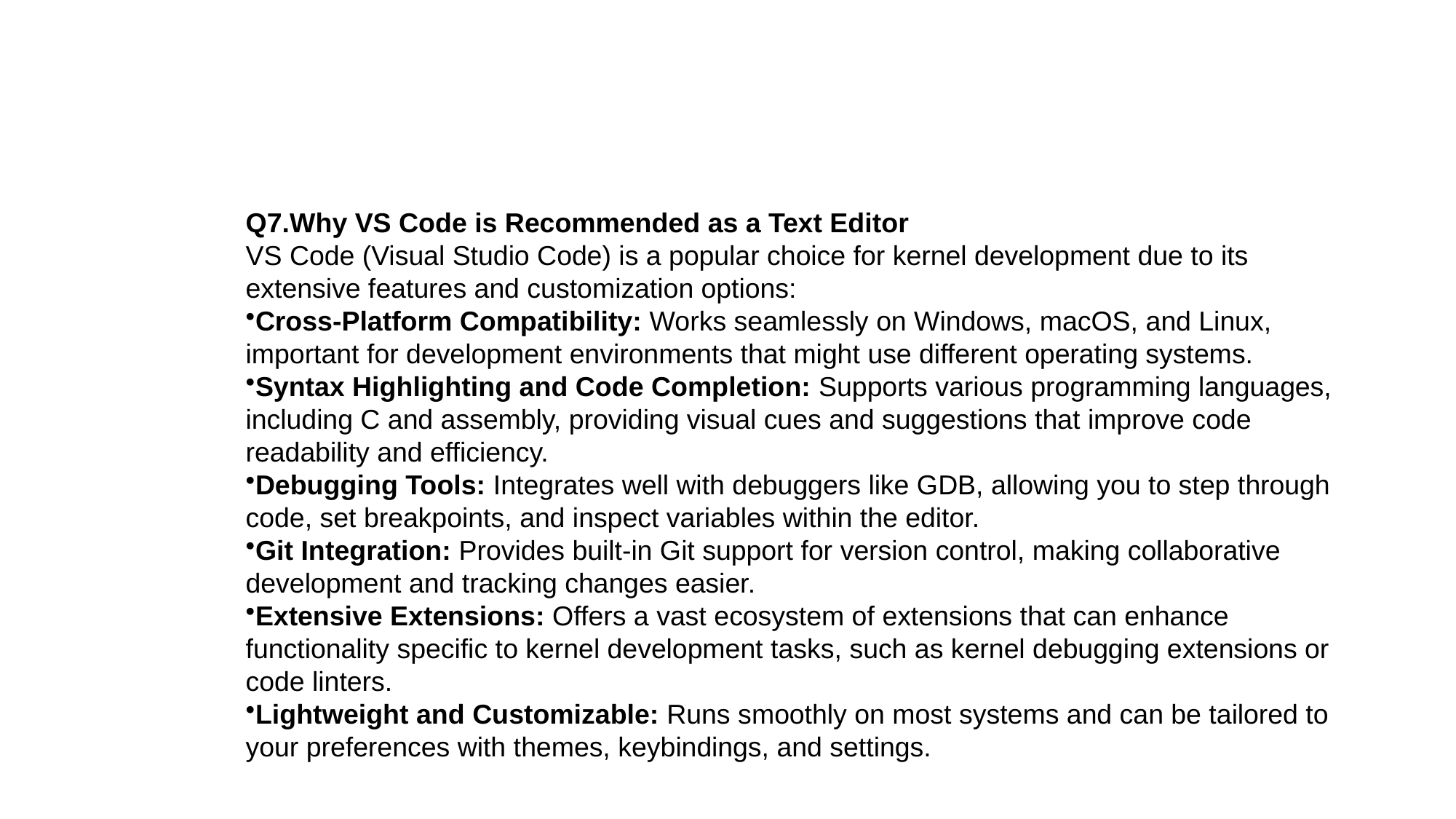

#
Q7.Why VS Code is Recommended as a Text Editor
VS Code (Visual Studio Code) is a popular choice for kernel development due to its extensive features and customization options:
Cross-Platform Compatibility: Works seamlessly on Windows, macOS, and Linux, important for development environments that might use different operating systems.
Syntax Highlighting and Code Completion: Supports various programming languages, including C and assembly, providing visual cues and suggestions that improve code readability and efficiency.
Debugging Tools: Integrates well with debuggers like GDB, allowing you to step through code, set breakpoints, and inspect variables within the editor.
Git Integration: Provides built-in Git support for version control, making collaborative development and tracking changes easier.
Extensive Extensions: Offers a vast ecosystem of extensions that can enhance functionality specific to kernel development tasks, such as kernel debugging extensions or code linters.
Lightweight and Customizable: Runs smoothly on most systems and can be tailored to your preferences with themes, keybindings, and settings.